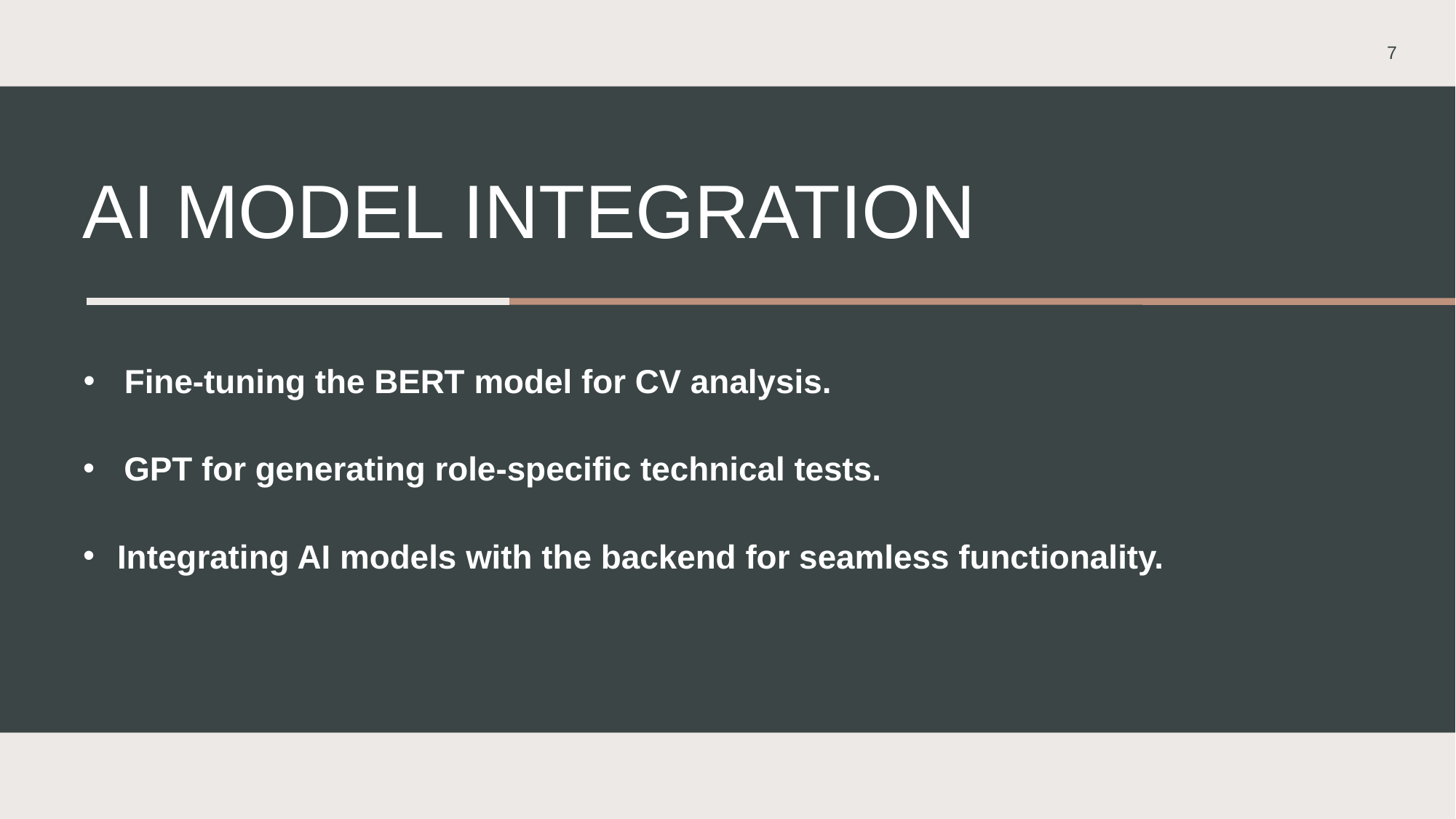

7
# AI Model Integration
Fine-tuning the BERT model for CV analysis.

GPT for generating role-specific technical tests.
Integrating AI models with the backend for seamless functionality.